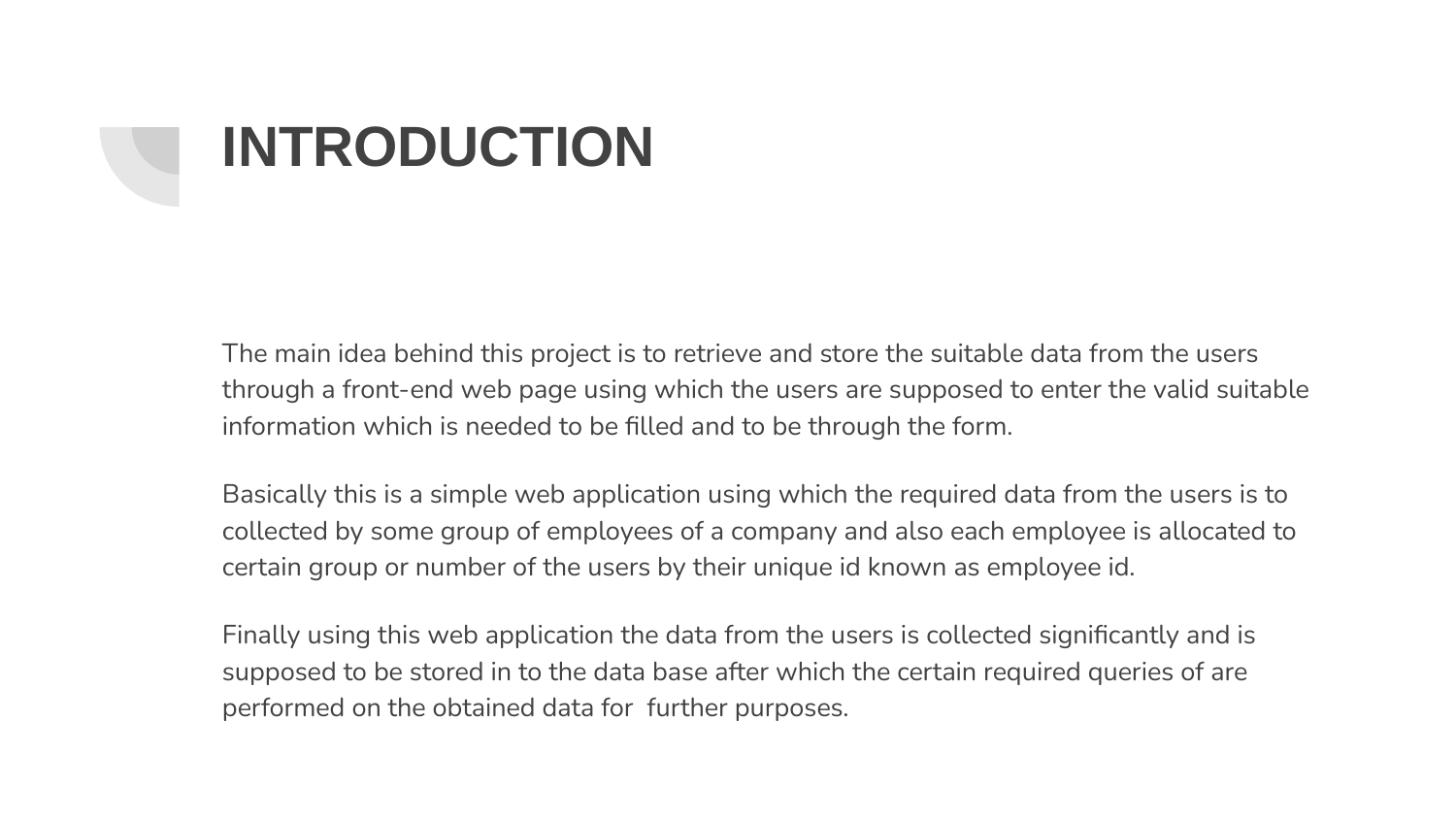

# INTRODUCTION
The main idea behind this project is to retrieve and store the suitable data from the users through a front-end web page using which the users are supposed to enter the valid suitable information which is needed to be filled and to be through the form.
Basically this is a simple web application using which the required data from the users is to collected by some group of employees of a company and also each employee is allocated to certain group or number of the users by their unique id known as employee id.
Finally using this web application the data from the users is collected significantly and is supposed to be stored in to the data base after which the certain required queries of are performed on the obtained data for  further purposes.